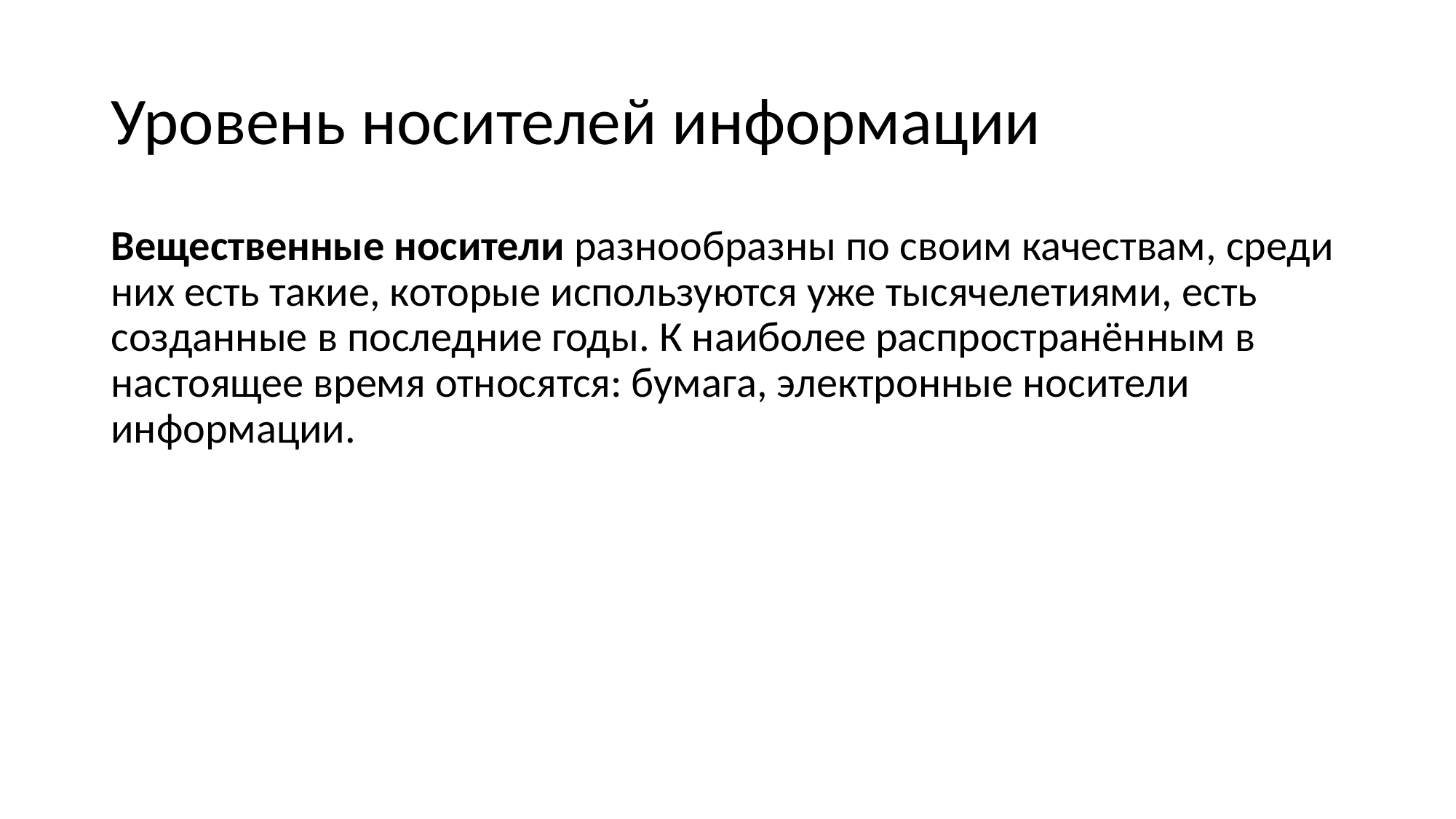

# Уровень носителей информации
Вещественные носители разнообразны по своим качествам, среди них есть такие, которые используются уже тысячелетиями, есть созданные в последние годы. К наиболее распространённым в настоящее время относятся: бумага, электронные носители информации.